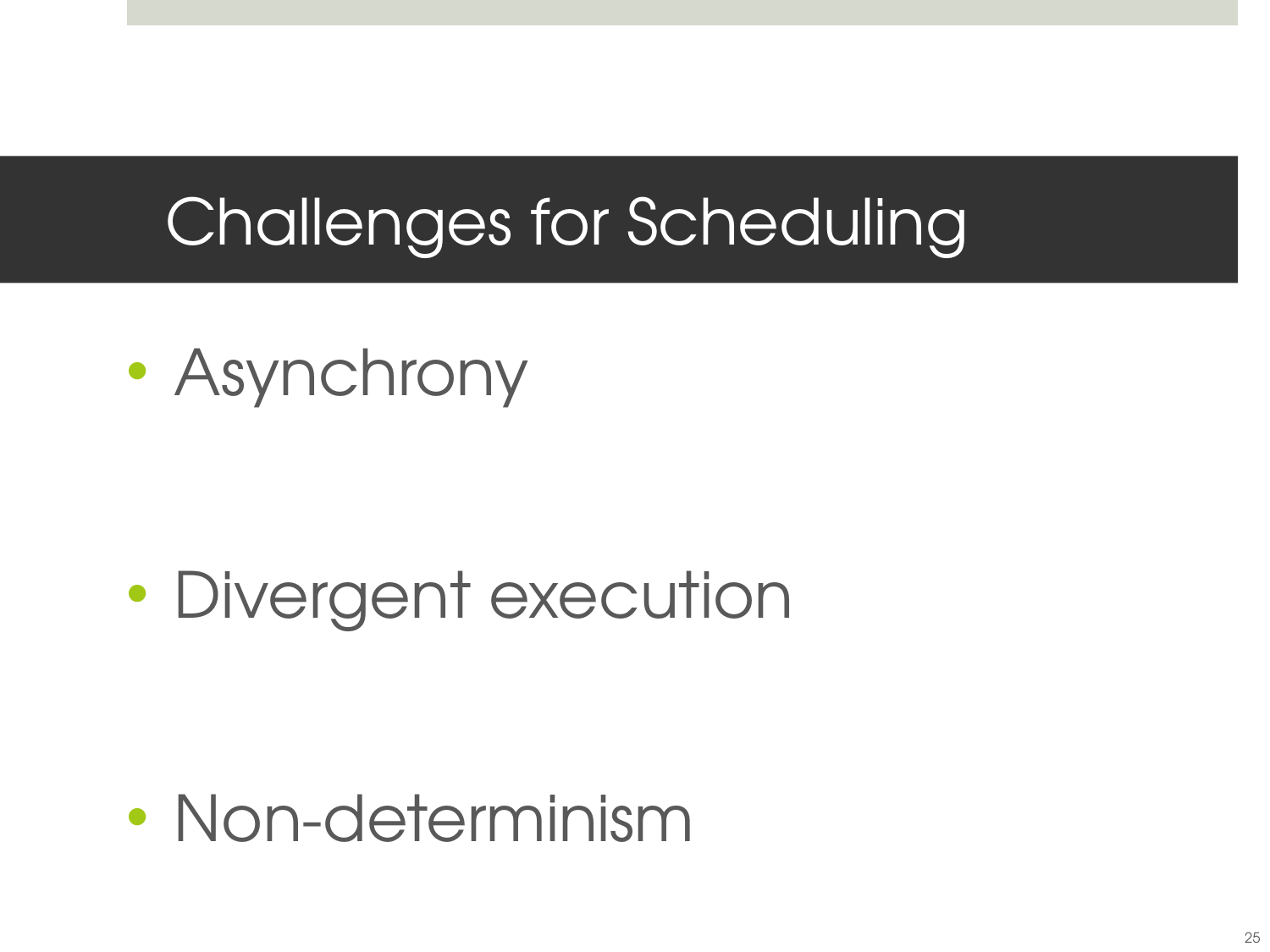

# Challenges for Scheduling
Asynchrony

Divergent execution

Non-determinism
25